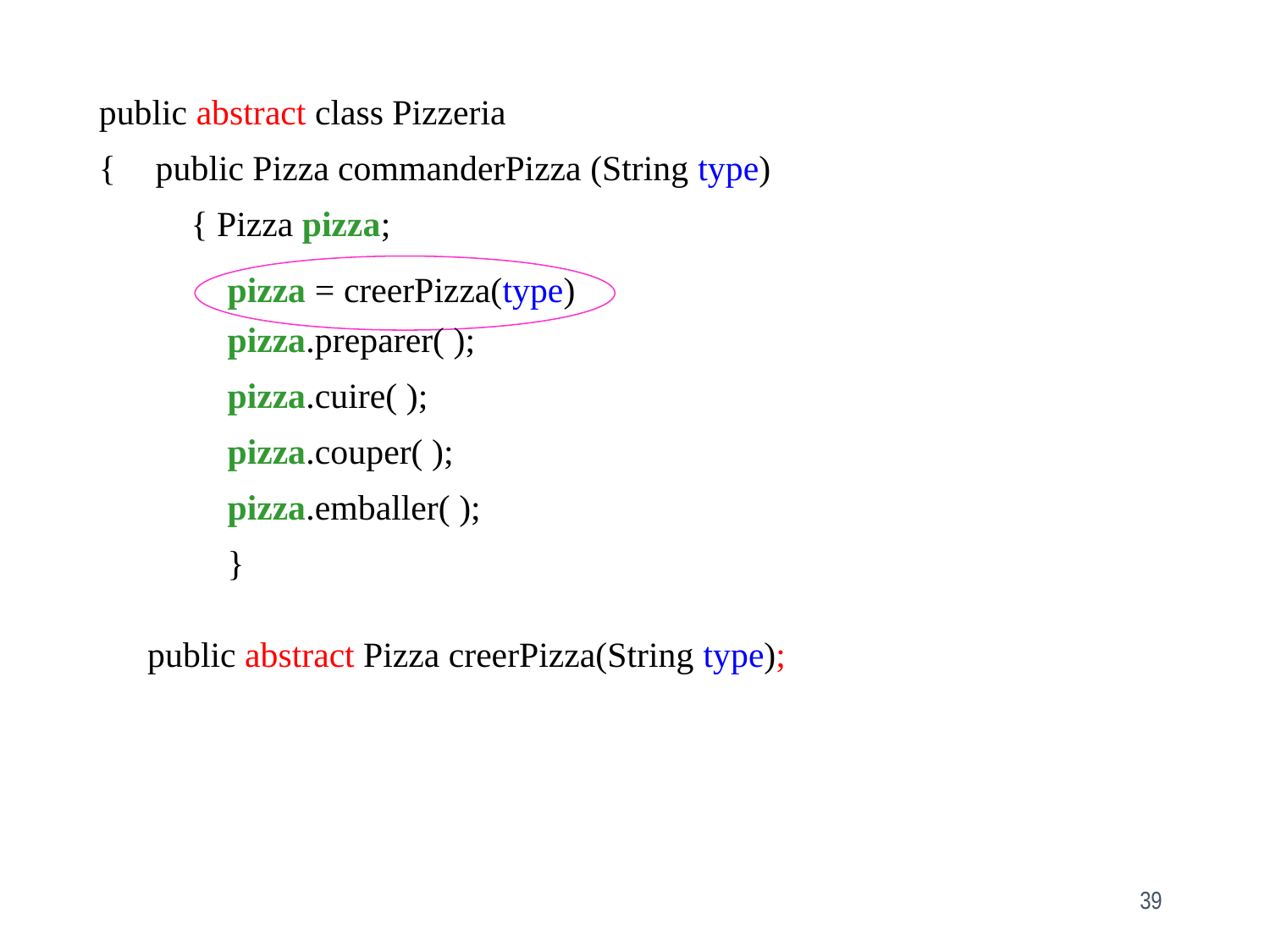

public abstract class Pizzeria
{	 public Pizza commanderPizza (String type)
	     { Pizza pizza;

pizza = creerPizza(type)
pizza.preparer( );
pizza.cuire( );
pizza.couper( );
pizza.emballer( );
}

public abstract Pizza creerPizza(String type);
39